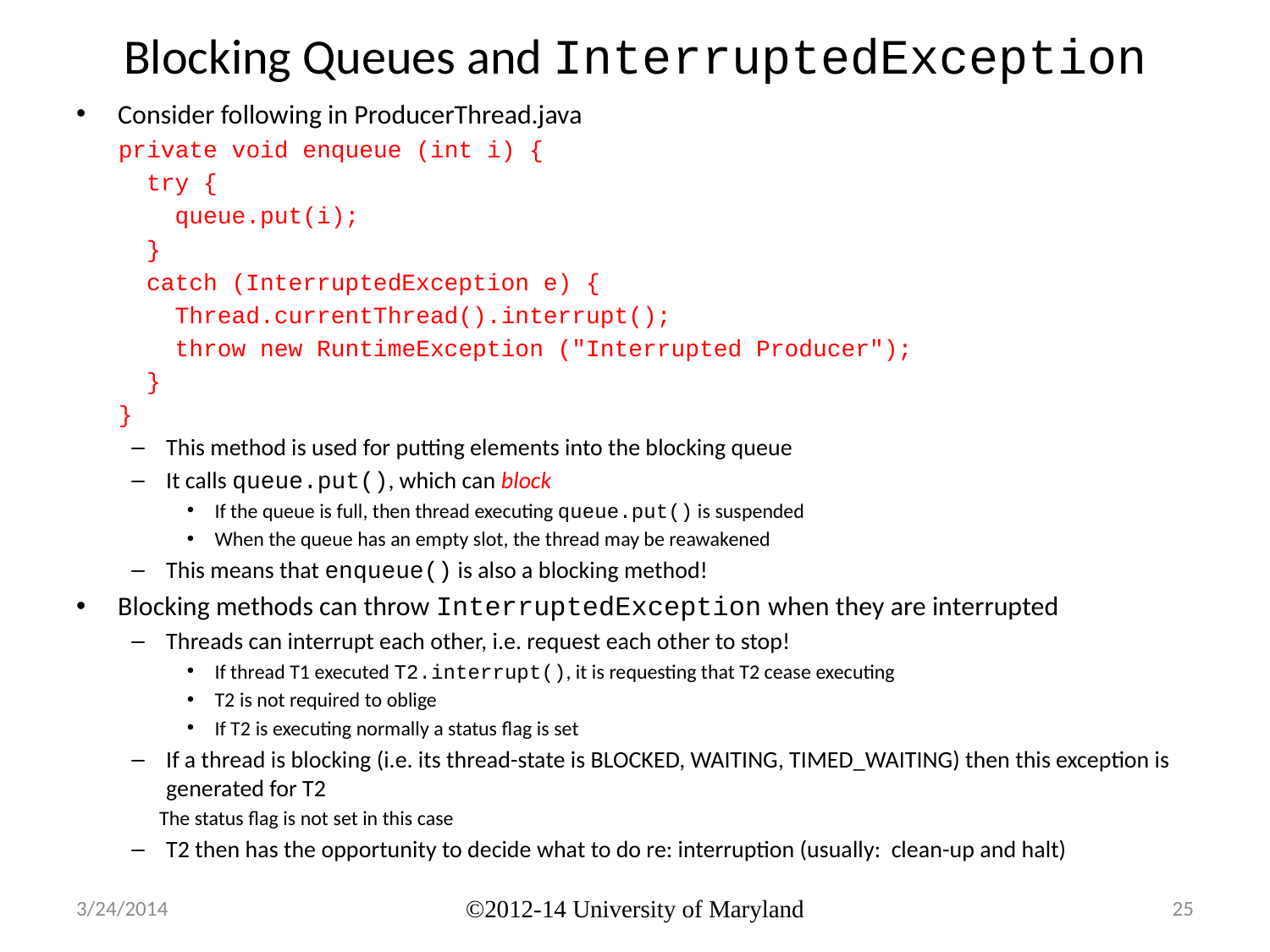

# Blocking Queues and InterruptedException
Consider following in ProducerThread.java
private void enqueue (int i) {
  try {
    queue.put(i);
  }
  catch (InterruptedException e) {
    Thread.currentThread().interrupt();
    throw new RuntimeException ("Interrupted Producer");
  }
}
This method is used for putting elements into the blocking queue
It calls queue.put(), which can block
If the queue is full, then thread executing queue.put() is suspended
When the queue has an empty slot, the thread may be reawakened
This means that enqueue() is also a blocking method!
Blocking methods can throw InterruptedException when they are interrupted
Threads can interrupt each other, i.e. request each other to stop!
If thread T1 executed T2.interrupt(), it is requesting that T2 cease executing
T2 is not required to oblige
If T2 is executing normally a status flag is set
If a thread is blocking (i.e. its thread-state is BLOCKED, WAITING, TIMED_WAITING) then this exception is generated for T2
The status flag is not set in this case
T2 then has the opportunity to decide what to do re: interruption (usually:  clean-up and halt)
3/24/2014
©2012-14 University of Maryland
25